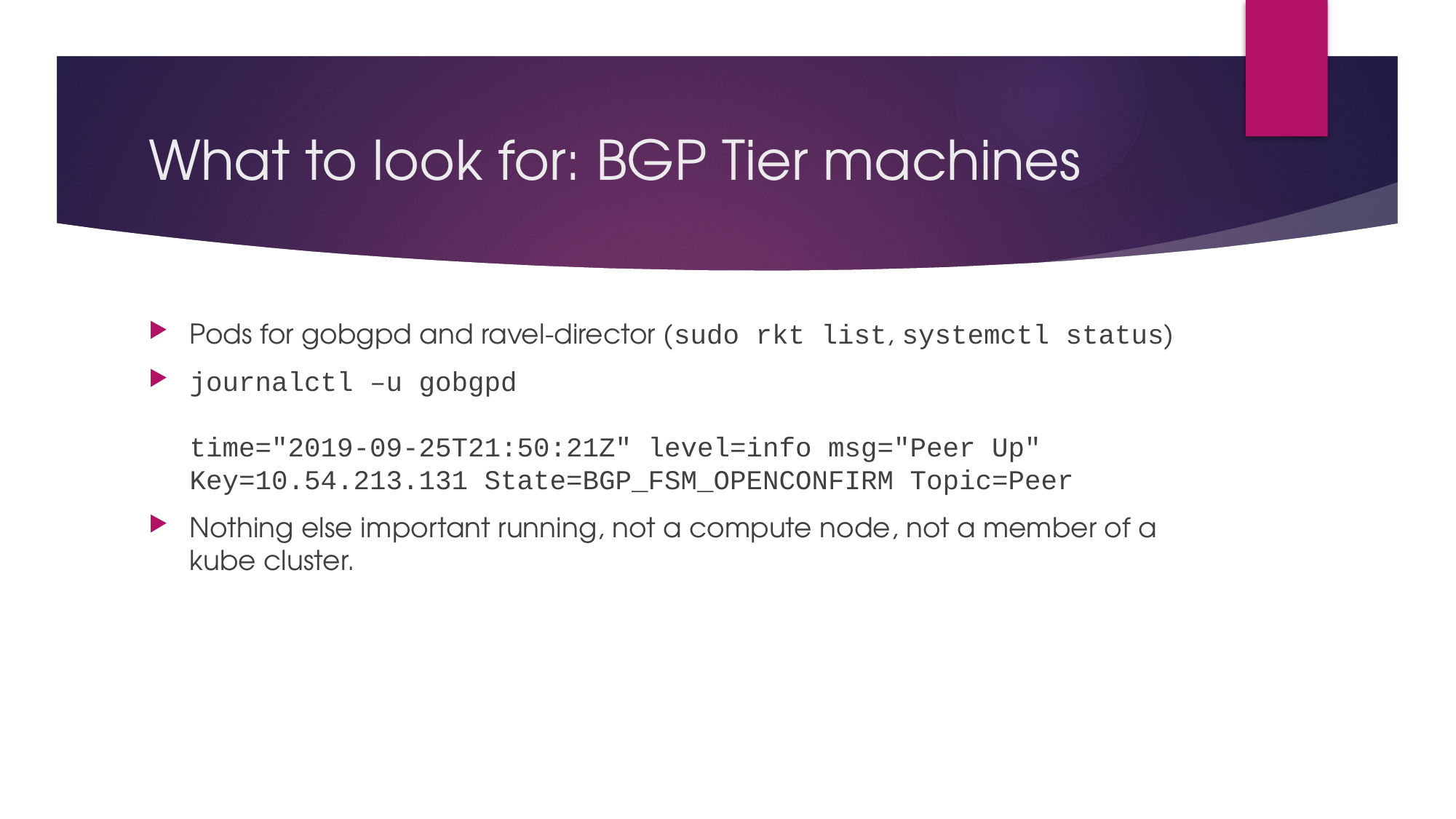

# What to look for: BGP Tier machines
Pods for gobgpd and ravel-director (sudo rkt list, systemctl status)
journalctl –u gobgpd
time="2019-09-25T21:50:21Z" level=info msg="Peer Up" Key=10.54.213.131 State=BGP_FSM_OPENCONFIRM Topic=Peer
Nothing else important running, not a compute node, not a member of a kube cluster.